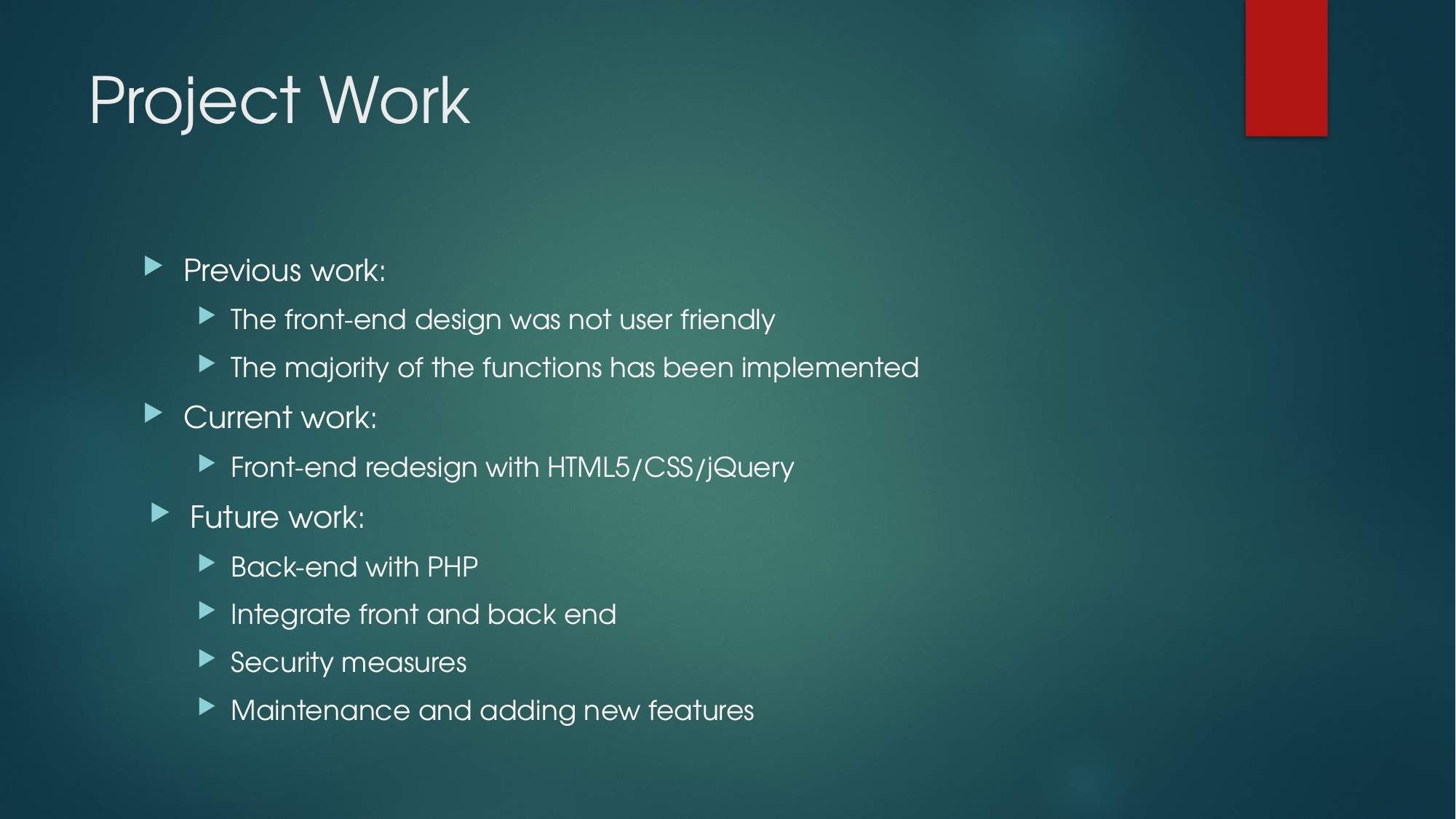

# Project Work
Previous work:
The front-end design was not user friendly
The majority of the functions has been implemented
Current work:
Front-end redesign with HTML5/CSS/jQuery
Future work:
Back-end with PHP
Integrate front and back end
Security measures
Maintenance and adding new features